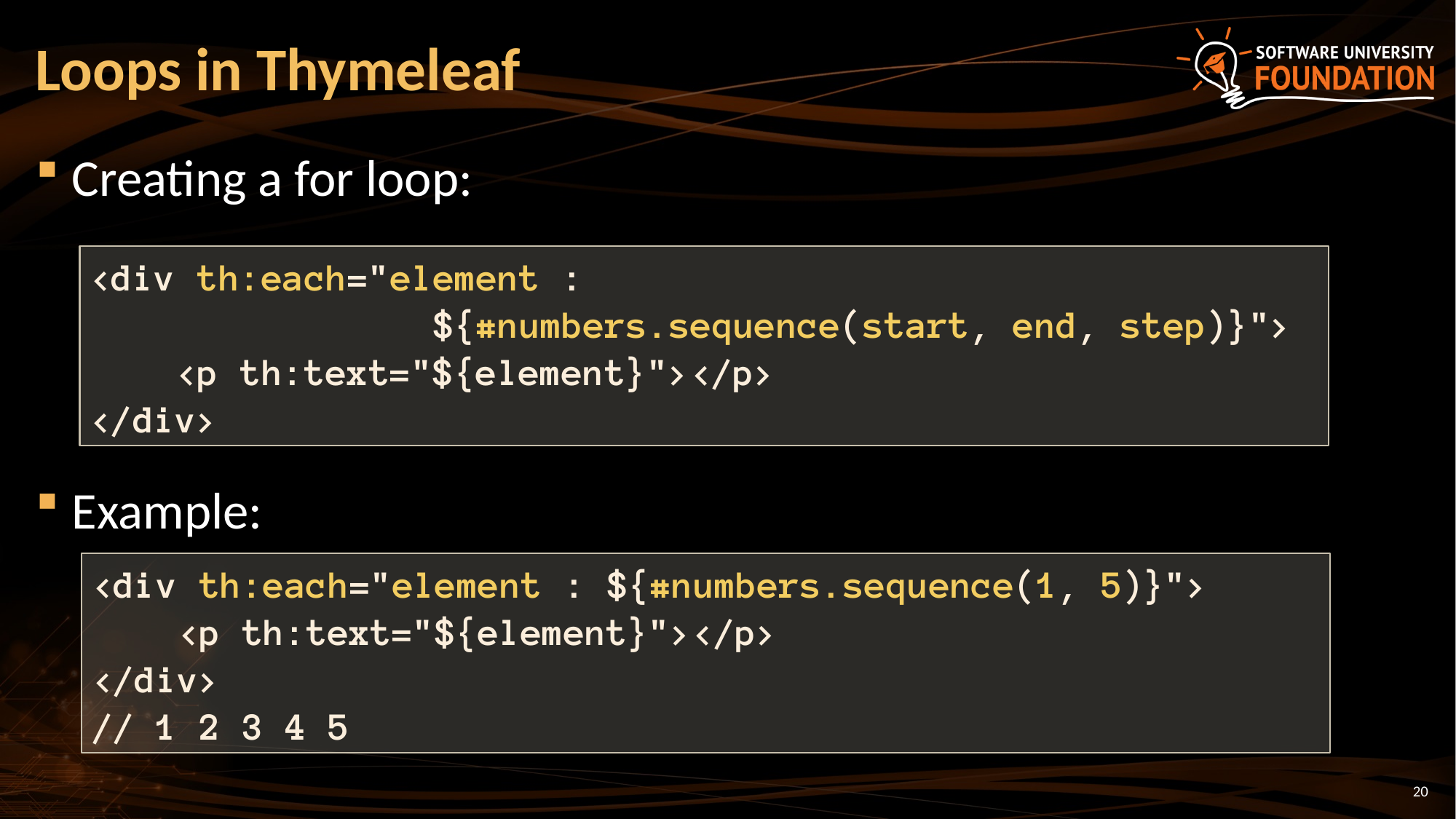

# Loops in Thymeleaf
Creating a for loop:

Example:
<div th:each="element :
                ${#numbers.sequence(start, end, step)}">
    <p th:text="${element}"></p>
</div>
<div th:each="element : ${#numbers.sequence(1, 5)}">
    <p th:text="${element}"></p>
</div>
// 1 2 3 4 5
20